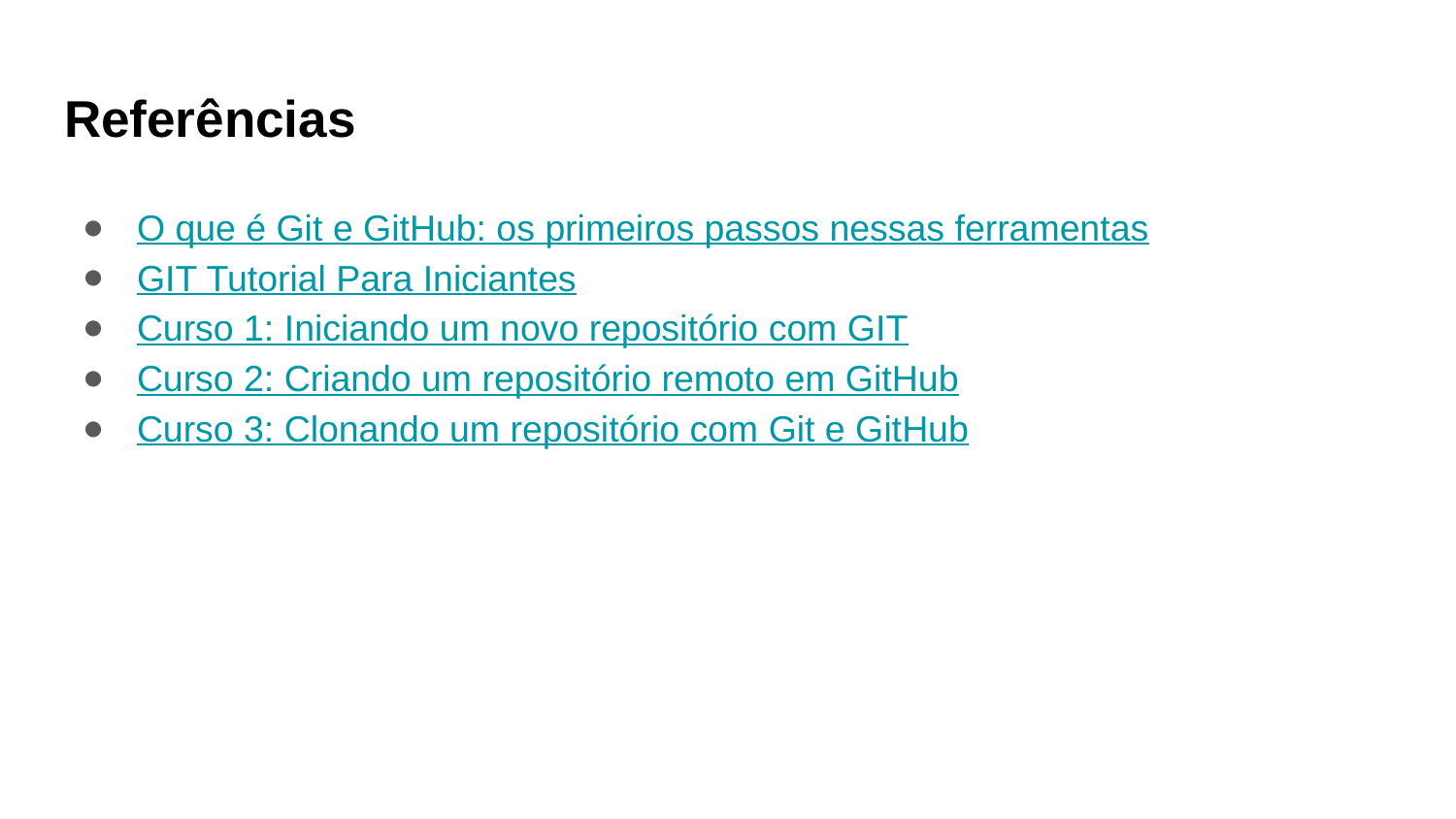

# Referências
O que é Git e GitHub: os primeiros passos nessas ferramentas
GIT Tutorial Para Iniciantes
Curso 1: Iniciando um novo repositório com GIT
Curso 2: Criando um repositório remoto em GitHub
Curso 3: Clonando um repositório com Git e GitHub